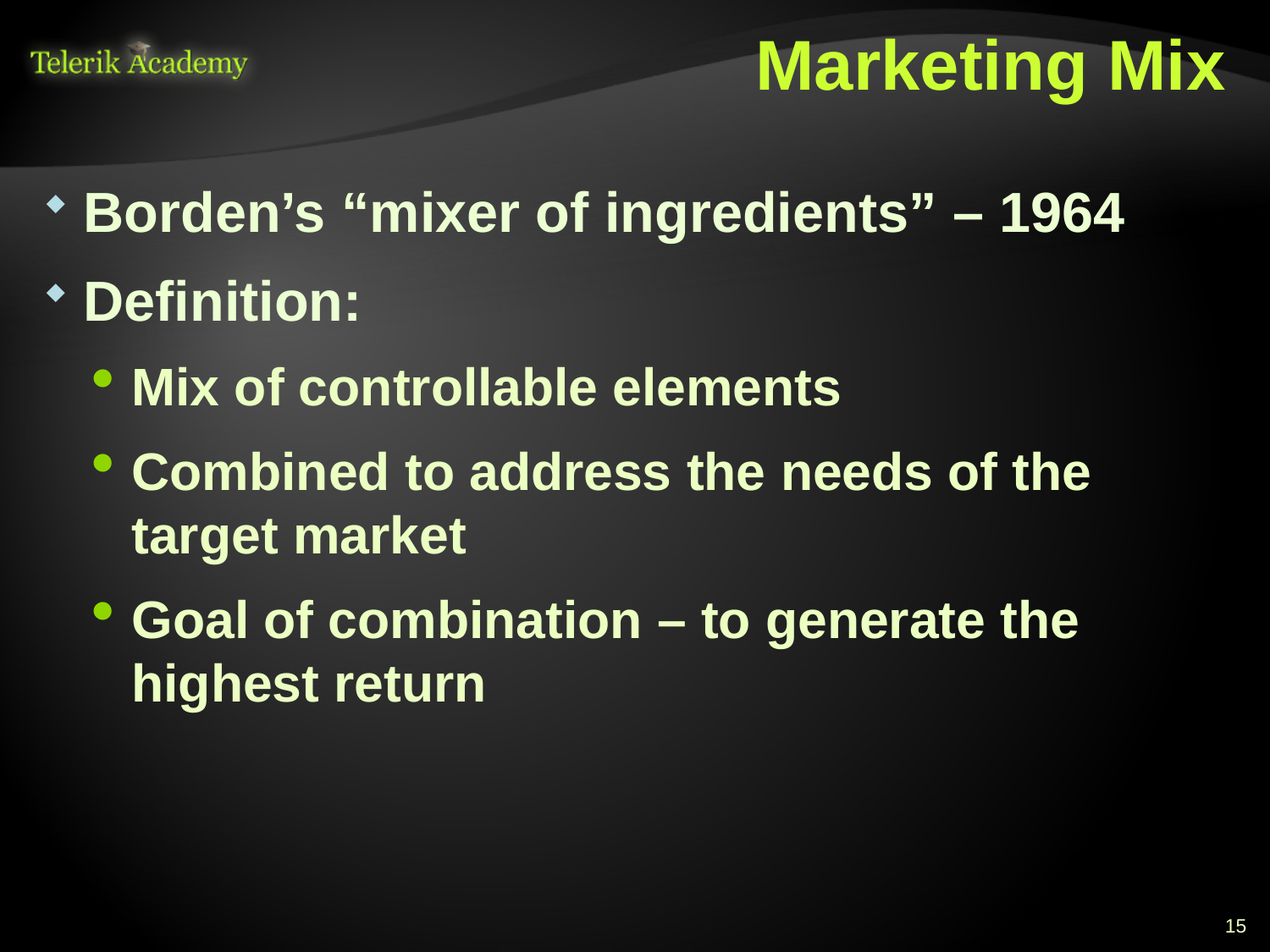

# Marketing Mix
Borden’s “mixer of ingredients” – 1964
Definition:
Mix of controllable elements
Combined to address the needs of the target market
Goal of combination – to generate the highest return

15